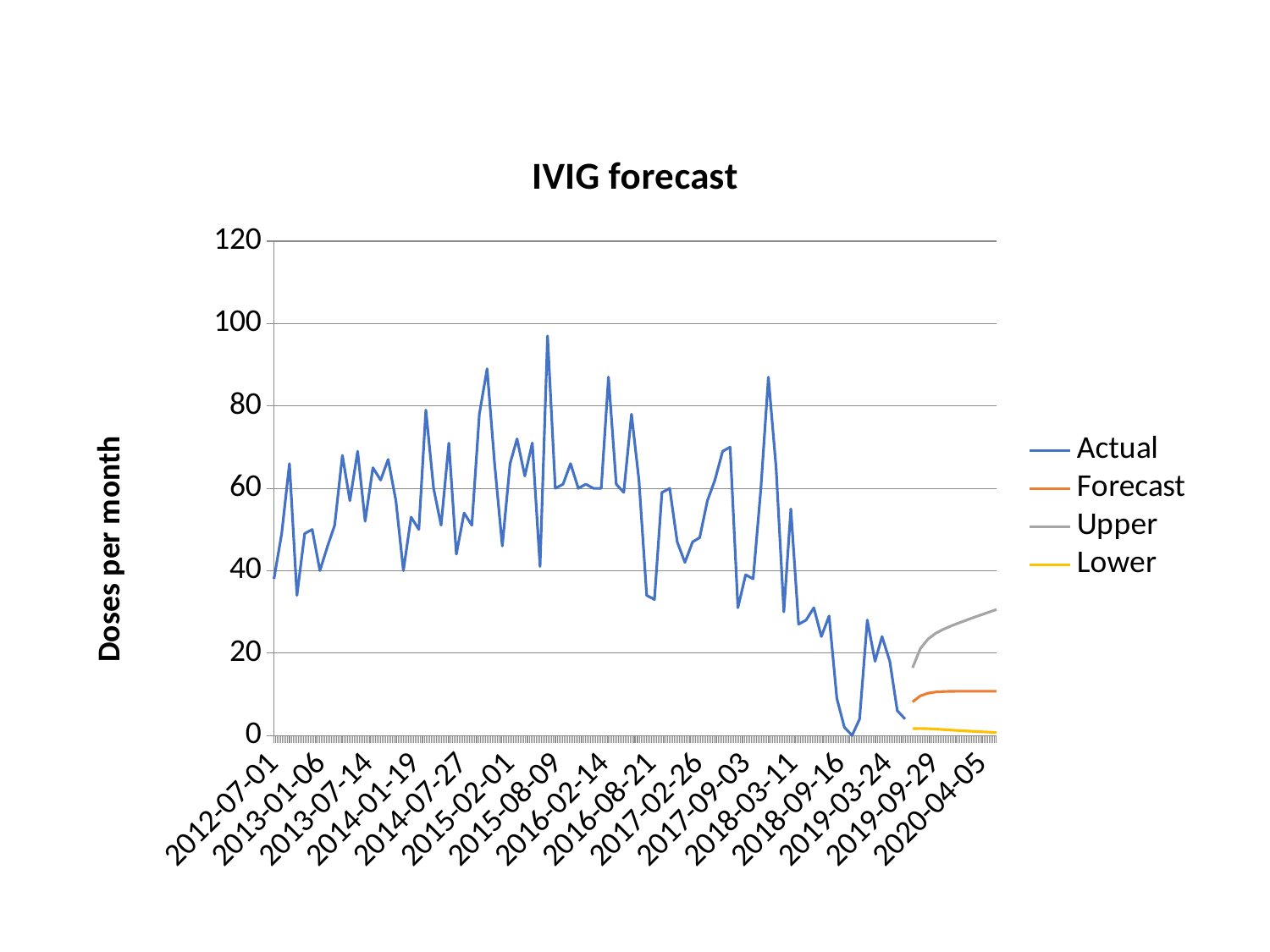

### Chart: IVIG forecast

| Category | Actual | Forecast | Upper | Lower |
|---|---|---|---|---|
| 41091 | 38.0 | None | None | None |
| 41122 | 49.0 | None | None | None |
| 41153 | 66.0 | None | None | None |
| 41183 | 34.0 | None | None | None |
| 41214 | 49.0 | None | None | None |
| 41244 | 50.0 | None | None | None |
| 41275 | 40.0 | None | None | None |
| 41306 | 46.0 | None | None | None |
| 41334 | 51.0 | None | None | None |
| 41365 | 68.0 | None | None | None |
| 41395 | 57.0 | None | None | None |
| 41426 | 69.0 | None | None | None |
| 41456 | 52.0 | None | None | None |
| 41487 | 65.0 | None | None | None |
| 41518 | 62.0 | None | None | None |
| 41548 | 67.0 | None | None | None |
| 41579 | 57.0 | None | None | None |
| 41609 | 40.0 | None | None | None |
| 41640 | 53.0 | None | None | None |
| 41671 | 50.0 | None | None | None |
| 41699 | 79.0 | None | None | None |
| 41730 | 60.0 | None | None | None |
| 41760 | 51.0 | None | None | None |
| 41791 | 71.0 | None | None | None |
| 41821 | 44.0 | None | None | None |
| 41852 | 54.0 | None | None | None |
| 41883 | 51.0 | None | None | None |
| 41913 | 78.0 | None | None | None |
| 41944 | 89.0 | None | None | None |
| 41974 | 66.0 | None | None | None |
| 42005 | 46.0 | None | None | None |
| 42036 | 66.0 | None | None | None |
| 42064 | 72.0 | None | None | None |
| 42095 | 63.0 | None | None | None |
| 42125 | 71.0 | None | None | None |
| 42156 | 41.0 | None | None | None |
| 42186 | 97.0 | None | None | None |
| 42217 | 60.0 | None | None | None |
| 42248 | 61.0 | None | None | None |
| 42278 | 66.0 | None | None | None |
| 42309 | 60.0 | None | None | None |
| 42339 | 61.0 | None | None | None |
| 42370 | 60.0 | None | None | None |
| 42401 | 60.0 | None | None | None |
| 42430 | 87.0 | None | None | None |
| 42461 | 61.0 | None | None | None |
| 42491 | 59.0 | None | None | None |
| 42522 | 78.0 | None | None | None |
| 42552 | 62.0 | None | None | None |
| 42583 | 34.0 | None | None | None |
| 42614 | 33.0 | None | None | None |
| 42644 | 59.0 | None | None | None |
| 42675 | 60.0 | None | None | None |
| 42705 | 47.0 | None | None | None |
| 42736 | 42.0 | None | None | None |
| 42767 | 47.0 | None | None | None |
| 42795 | 48.0 | None | None | None |
| 42826 | 57.0 | None | None | None |
| 42856 | 62.0 | None | None | None |
| 42887 | 69.0 | None | None | None |
| 42917 | 70.0 | None | None | None |
| 42948 | 31.0 | None | None | None |
| 42979 | 39.0 | None | None | None |
| 43009 | 38.0 | None | None | None |
| 43040 | 60.0 | None | None | None |
| 43070 | 87.0 | None | None | None |
| 43101 | 65.0 | None | None | None |
| 43132 | 30.0 | None | None | None |
| 43160 | 55.0 | None | None | None |
| 43191 | 27.0 | None | None | None |
| 43221 | 28.0 | None | None | None |
| 43252 | 31.0 | None | None | None |
| 43282 | 24.0 | None | None | None |
| 43313 | 29.0 | None | None | None |
| 43344 | 9.0 | None | None | None |
| 43374 | 2.0 | None | None | None |
| 43405 | 0.0 | None | None | None |
| 43435 | 4.0 | None | None | None |
| 43466 | 28.0 | None | None | None |
| 43497 | 18.0 | None | None | None |
| 43525 | 24.0 | None | None | None |
| 43556 | 18.0 | None | None | None |
| 43586 | 6.0 | None | None | None |
| 43617 | 4.0 | None | None | None |
| 43647 | None | 8.137101328851568 | 16.410605122236408 | 1.6419028038992263 |
| 43678 | None | 9.605866567812674 | 21.06620209416813 | 1.674784933858478 |
| 43709 | None | 10.258353032779052 | 23.399345973951423 | 1.640053771609818 |
| 43739 | None | 10.53606871238117 | 24.77687044306053 | 1.546388681311572 |
| 43770 | None | 10.652299871473524 | 25.752468397963227 | 1.4299198900741088 |
| 43800 | None | 10.700615097916499 | 26.554722367346326 | 1.3097220106794523 |
| 43831 | None | 10.7206427938524 | 27.278925097261563 | 1.1937326830822317 |
| 43862 | None | 10.728935137293561 | 27.965172989310652 | 1.084763165807804 |
| 43891 | None | 10.732366895953273 | 28.630582359931665 | 0.9835097283731086 |
| 43922 | None | 10.733786838191618 | 29.282659595255357 | 0.8898549889641877 |
| 43952 | None | 10.73437431299896 | 29.9248671146898 | 0.8033985919908498 |
| 43983 | None | 10.734617361633395 | 30.558946114153912 | 0.7236655946844788 |